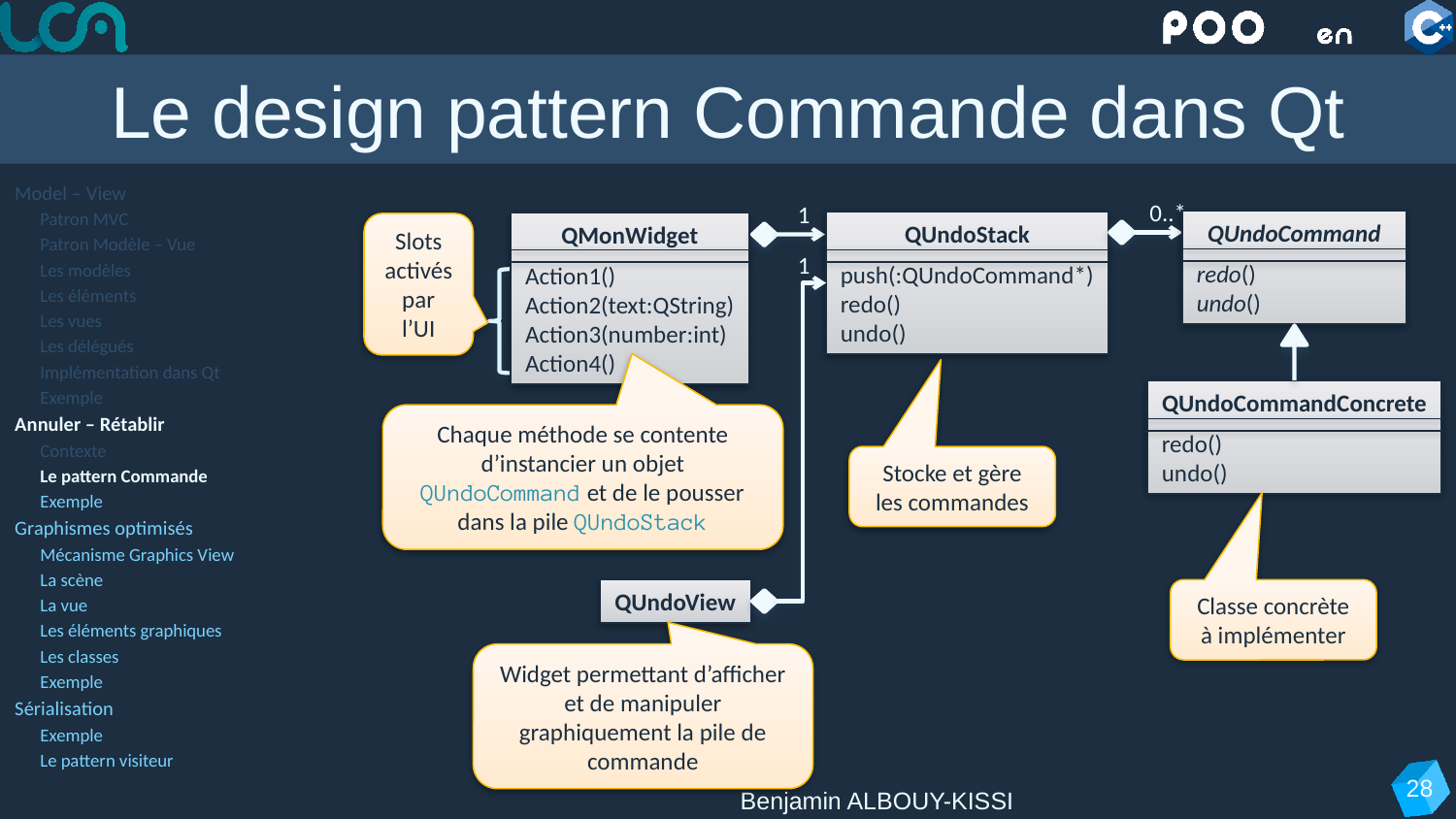

# Le design pattern Commande dans Qt
Model – View
Patron MVC
Patron Modèle – Vue
Les modèles
Les éléments
Les vues
Les délégués
Implémentation dans Qt
Exemple
Annuler – Rétablir
Contexte
Le pattern Commande
Exemple
Graphismes optimisés
Mécanisme Graphics View
La scène
La vue
Les éléments graphiques
Les classes
Exemple
Sérialisation
Exemple
Le pattern visiteur
0..*
1
QUndoCommand
redo()
undo()
QUndoStack
push(:QUndoCommand*)
redo()
undo()

QMonWidget
Action1()
Action2(text:QString)
Action3(number:int)
Action4()
Slots activés par l’UI
1
QUndoView

QUndoCommandConcrete
redo()
undo()
Chaque méthode se contente d’instancier un objet QUndoCommand et de le pousser dans la pile QUndoStack
Stocke et gère les commandes
Classe concrète à implémenter
Widget permettant d’afficher et de manipuler graphiquement la pile de commande
28
Benjamin ALBOUY-KISSI